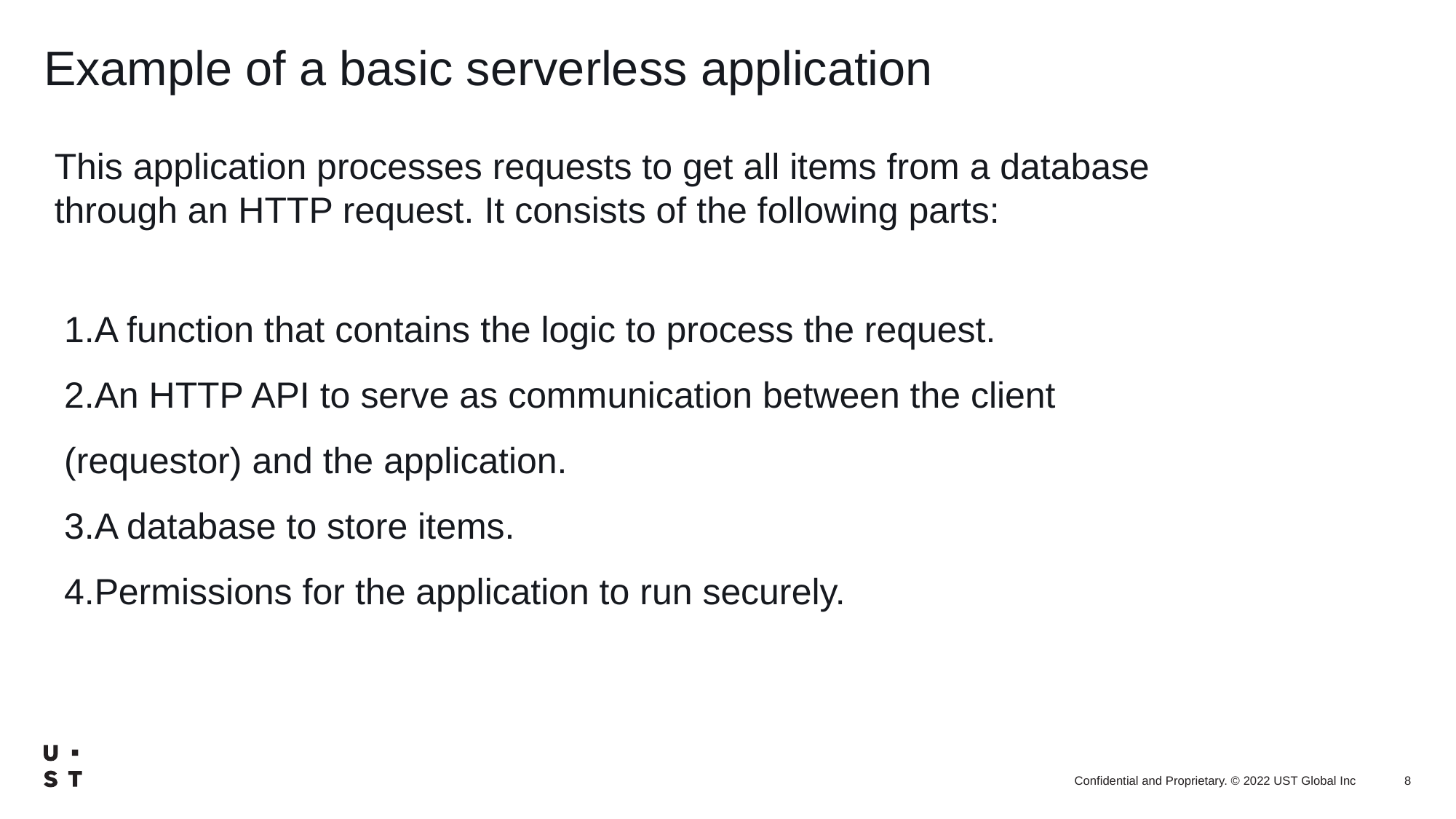

# Example of a basic serverless application
This application processes requests to get all items from a database through an HTTP request. It consists of the following parts:
A function that contains the logic to process the request.
An HTTP API to serve as communication between the client (requestor) and the application.
A database to store items.
Permissions for the application to run securely.